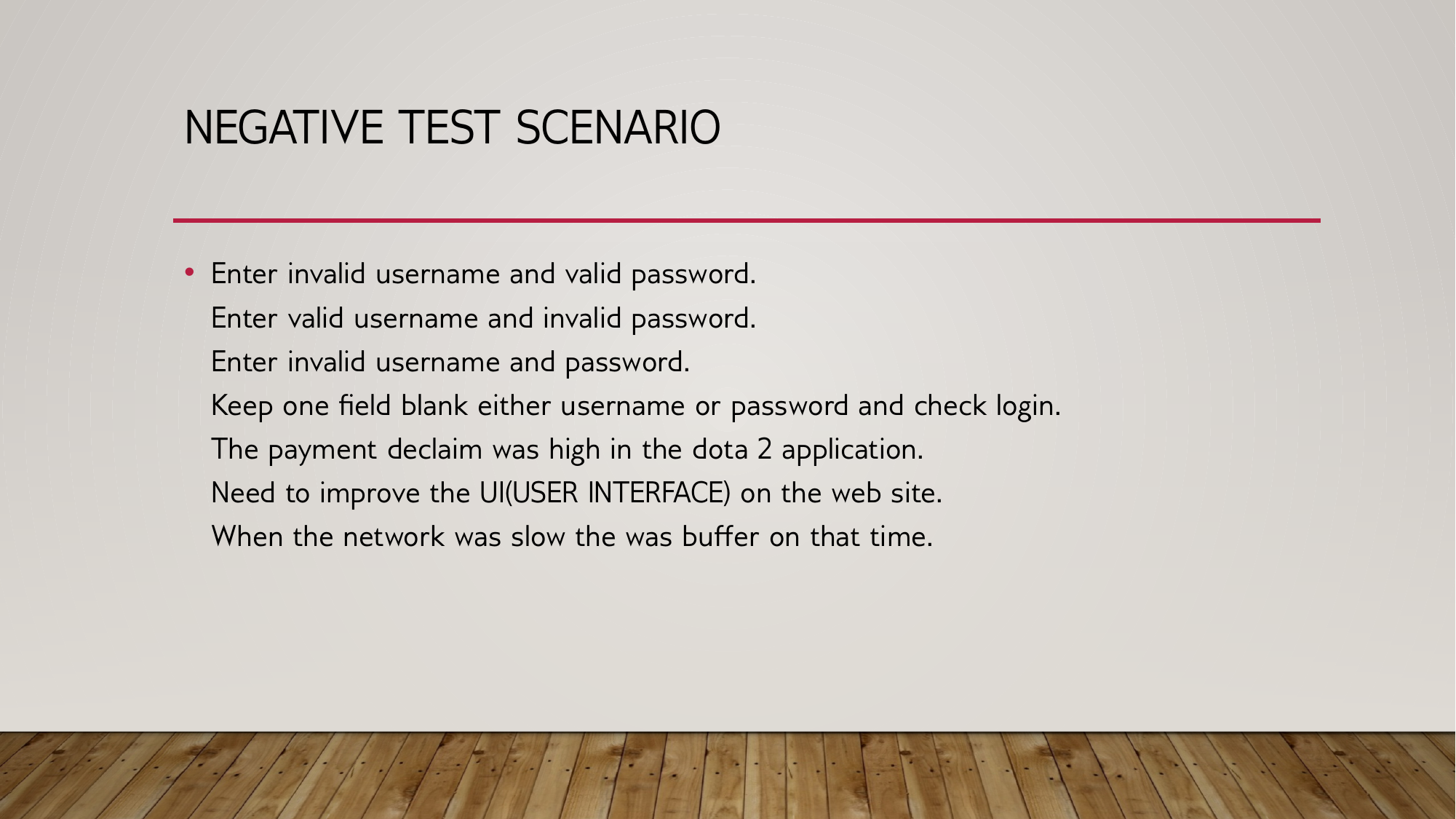

# Negative test scenario
Enter invalid username and valid password.
Enter valid username and invalid password.
Enter invalid username and password.
Keep one field blank either username or password and check login.
The payment declaim was high in the dota 2 application.
Need to improve the UI(USER INTERFACE) on the web site.
When the network was slow the was buffer on that time.